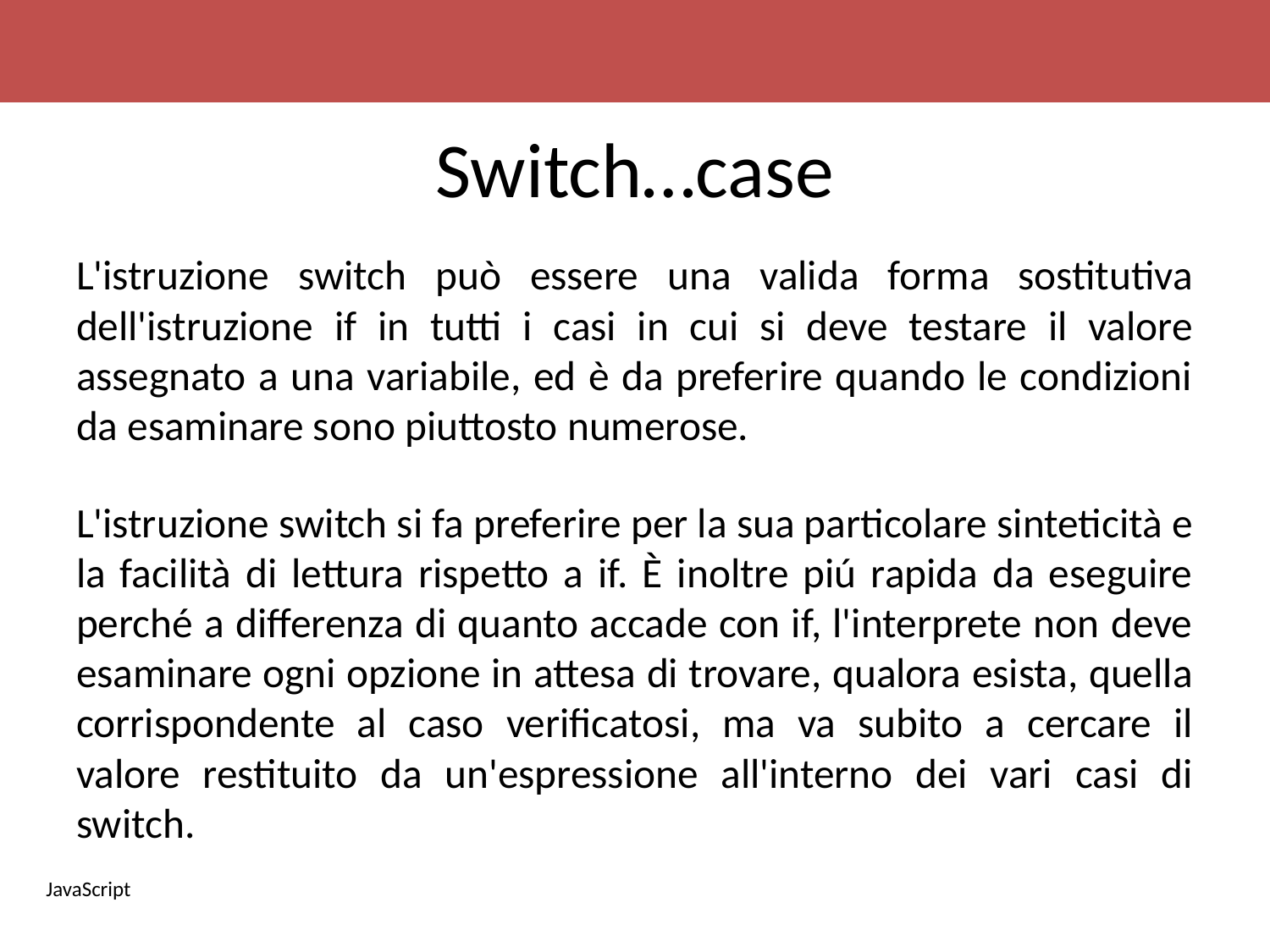

# Switch…case
L'istruzione switch può essere una valida forma sostitutiva dell'istruzione if in tutti i casi in cui si deve testare il valore assegnato a una variabile, ed è da preferire quando le condizioni da esaminare sono piuttosto numerose.

L'istruzione switch si fa preferire per la sua particolare sinteticità e la facilità di lettura rispetto a if. È inoltre piú rapida da eseguire perché a differenza di quanto accade con if, l'interprete non deve esaminare ogni opzione in attesa di trovare, qualora esista, quella corrispondente al caso verificatosi, ma va subito a cercare il valore restituito da un'espressione all'interno dei vari casi di switch.
JavaScript